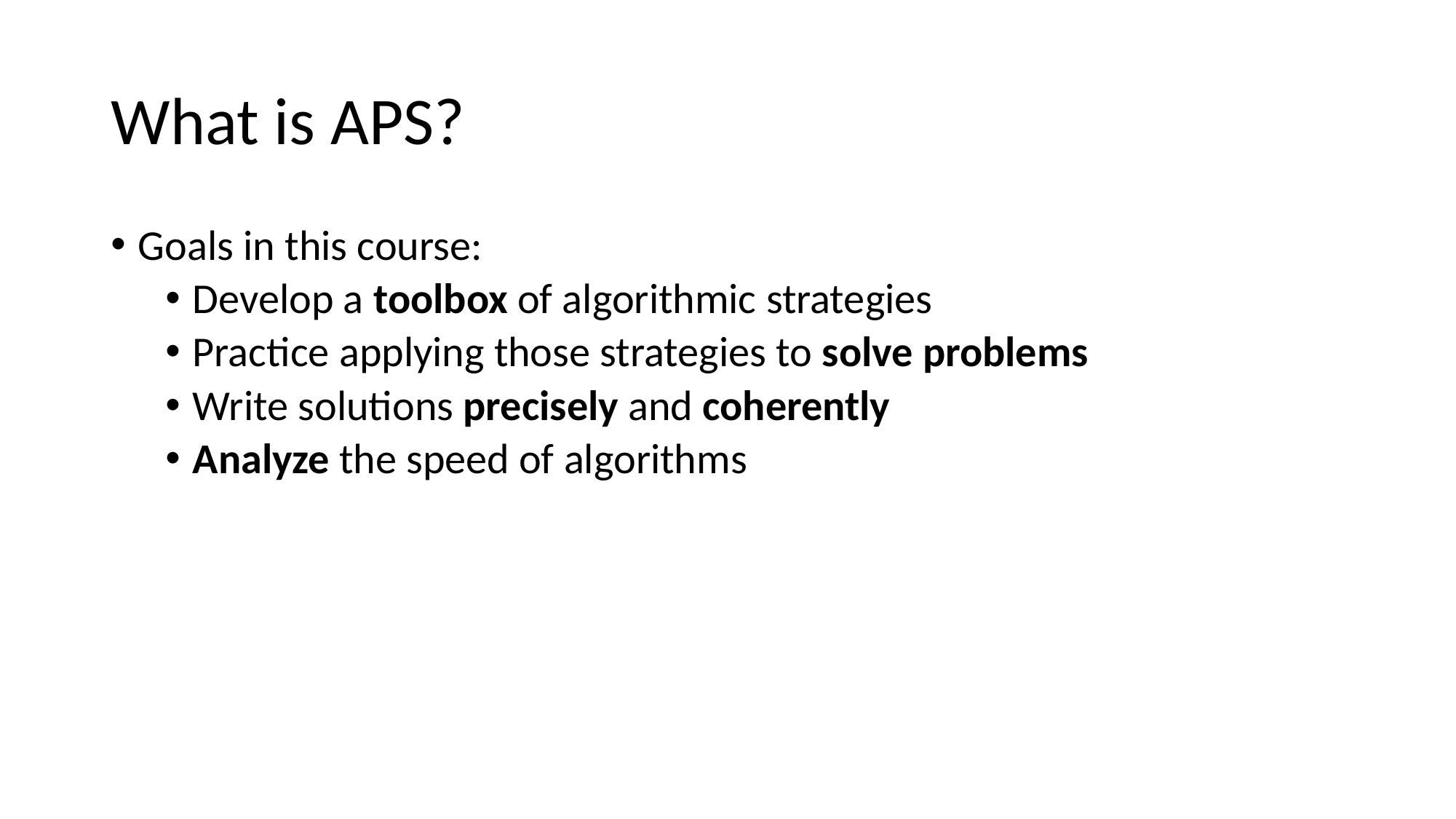

# What is APS?
Goals in this course:
Develop a toolbox of algorithmic strategies
Practice applying those strategies to solve problems
Write solutions precisely and coherently
Analyze the speed of algorithms